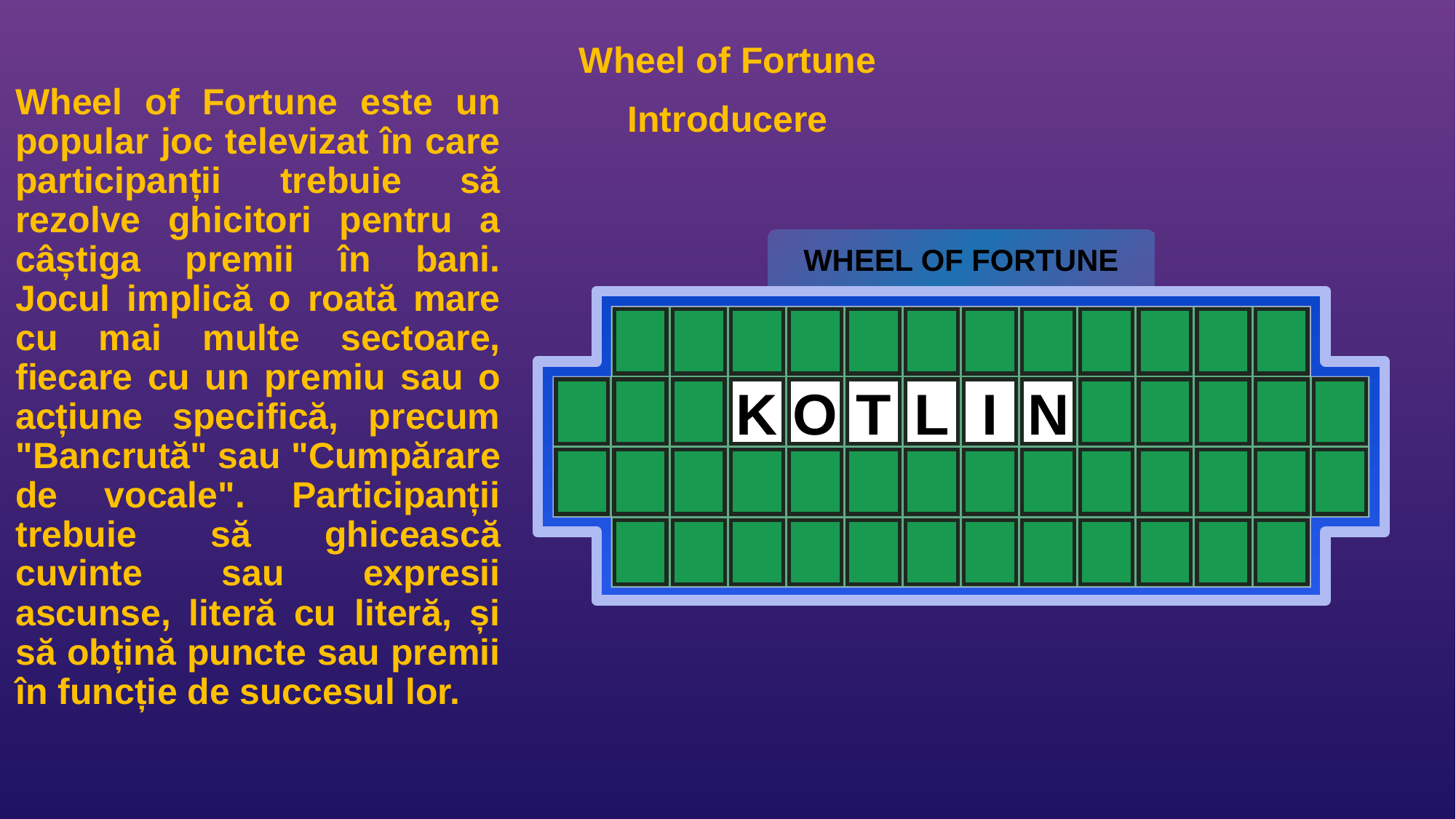

# Wheel of Fortune
Introducere
Wheel of Fortune este un popular joc televizat în care participanții trebuie să rezolve ghicitori pentru a câștiga premii în bani. Jocul implică o roată mare cu mai multe sectoare, fiecare cu un premiu sau o acțiune specifică, precum "Bancrută" sau "Cumpărare de vocale". Participanții trebuie să ghicească cuvinte sau expresii ascunse, literă cu literă, și să obțină puncte sau premii în funcție de succesul lor.
P
Q
R
S
T
V
W
X
Y
Z
WHEEL OF FORTUNE
P
Q
R
S
T
V
W
X
Y
Z

K
O
T
L
I
N